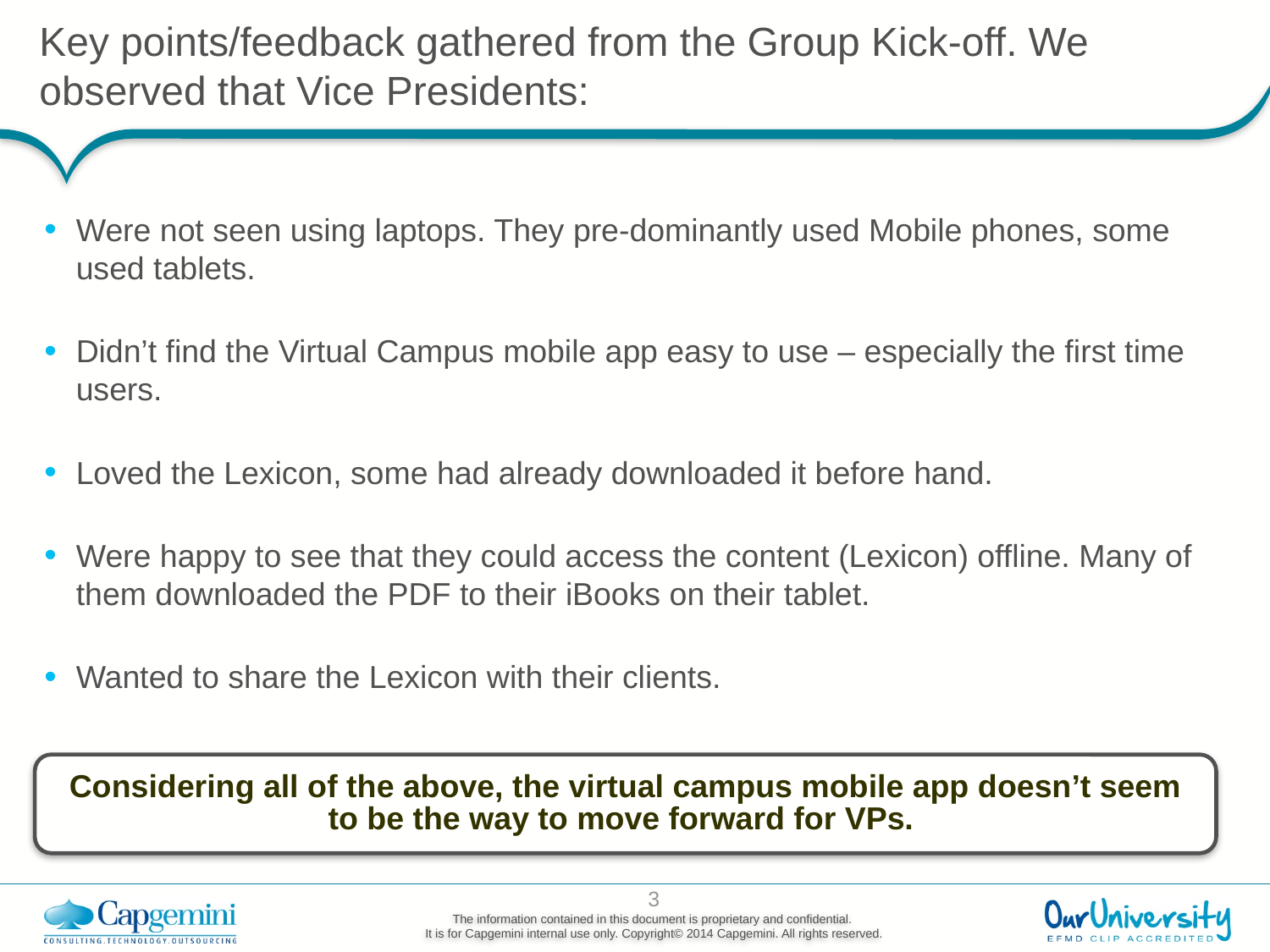

# Key points/feedback gathered from the Group Kick-off. We observed that Vice Presidents:

Were not seen using laptops. They pre-dominantly used Mobile phones, some used tablets.

Didn’t find the Virtual Campus mobile app easy to use – especially the first time users.

Loved the Lexicon, some had already downloaded it before hand.

Were happy to see that they could access the content (Lexicon) offline. Many of them downloaded the PDF to their iBooks on their tablet.

Wanted to share the Lexicon with their clients.

Considering all of the above, the virtual campus mobile app doesn’t seem to be the way to move forward for VPs.